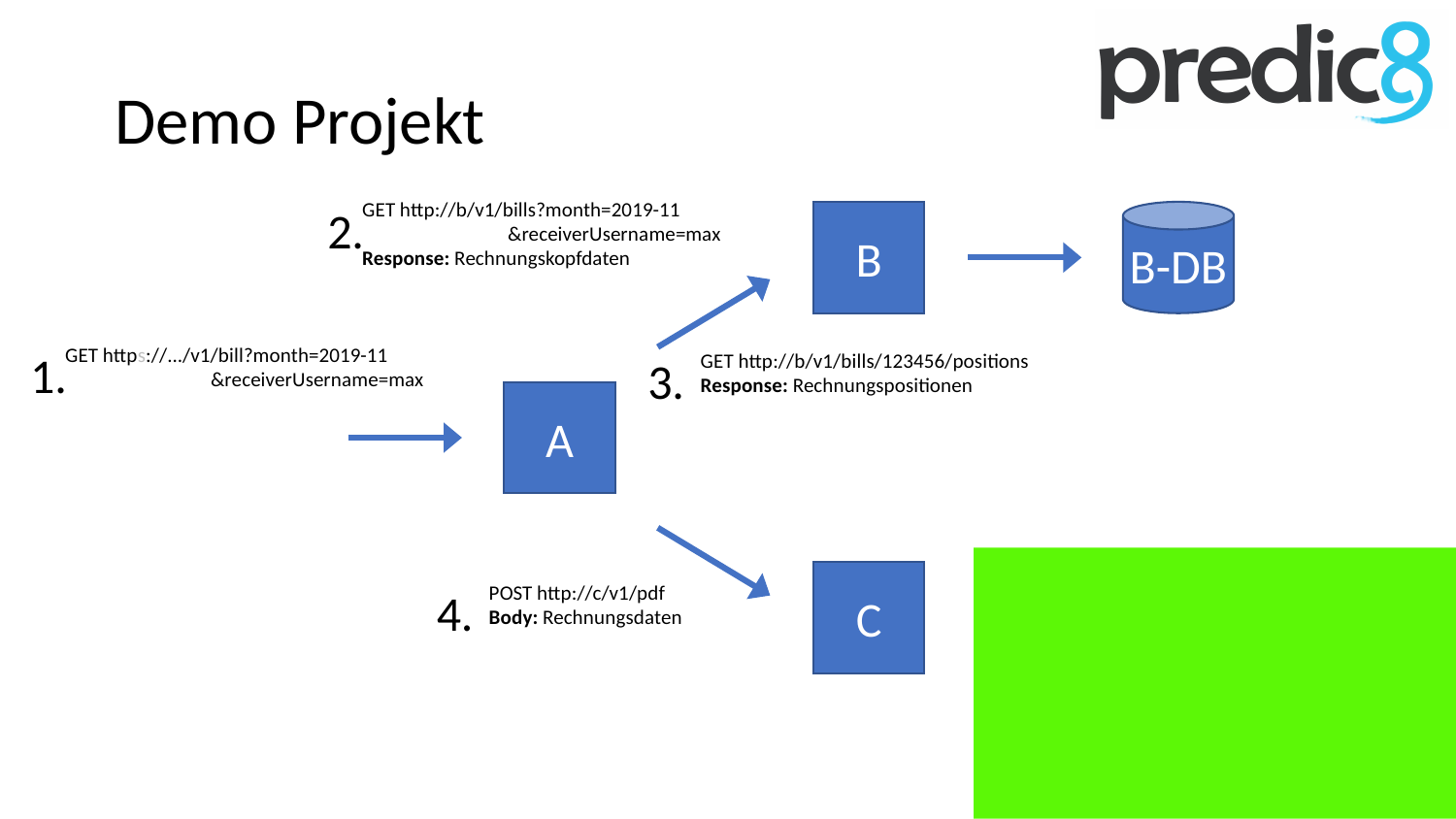

# Demo Projekt
GET http://b/v1/bills?month=2019-11
	&receiverUsername=max
Response: Rechnungskopfdaten
2.
B
B-DB
GET https://.../v1/bill?month=2019-11
	&receiverUsername=max
1.
GET http://b/v1/bills/123456/positions
Response: Rechnungspositionen
3.
A
C
POST http://c/v1/pdf
Body: Rechnungsdaten
4.